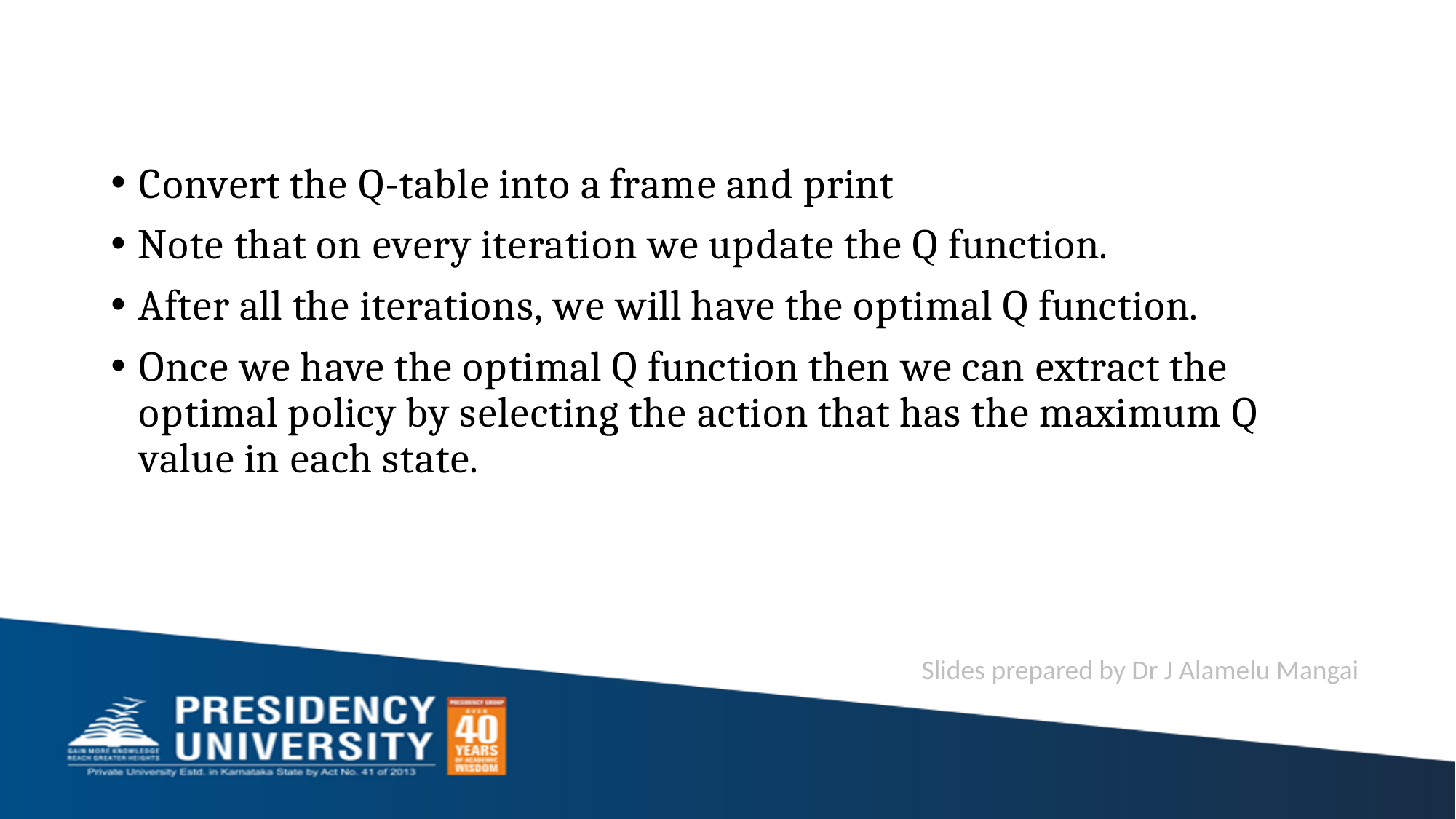

#
Convert the Q-table into a frame and print
Note that on every iteration we update the Q function.
After all the iterations, we will have the optimal Q function.
Once we have the optimal Q function then we can extract the optimal policy by selecting the action that has the maximum Q value in each state.